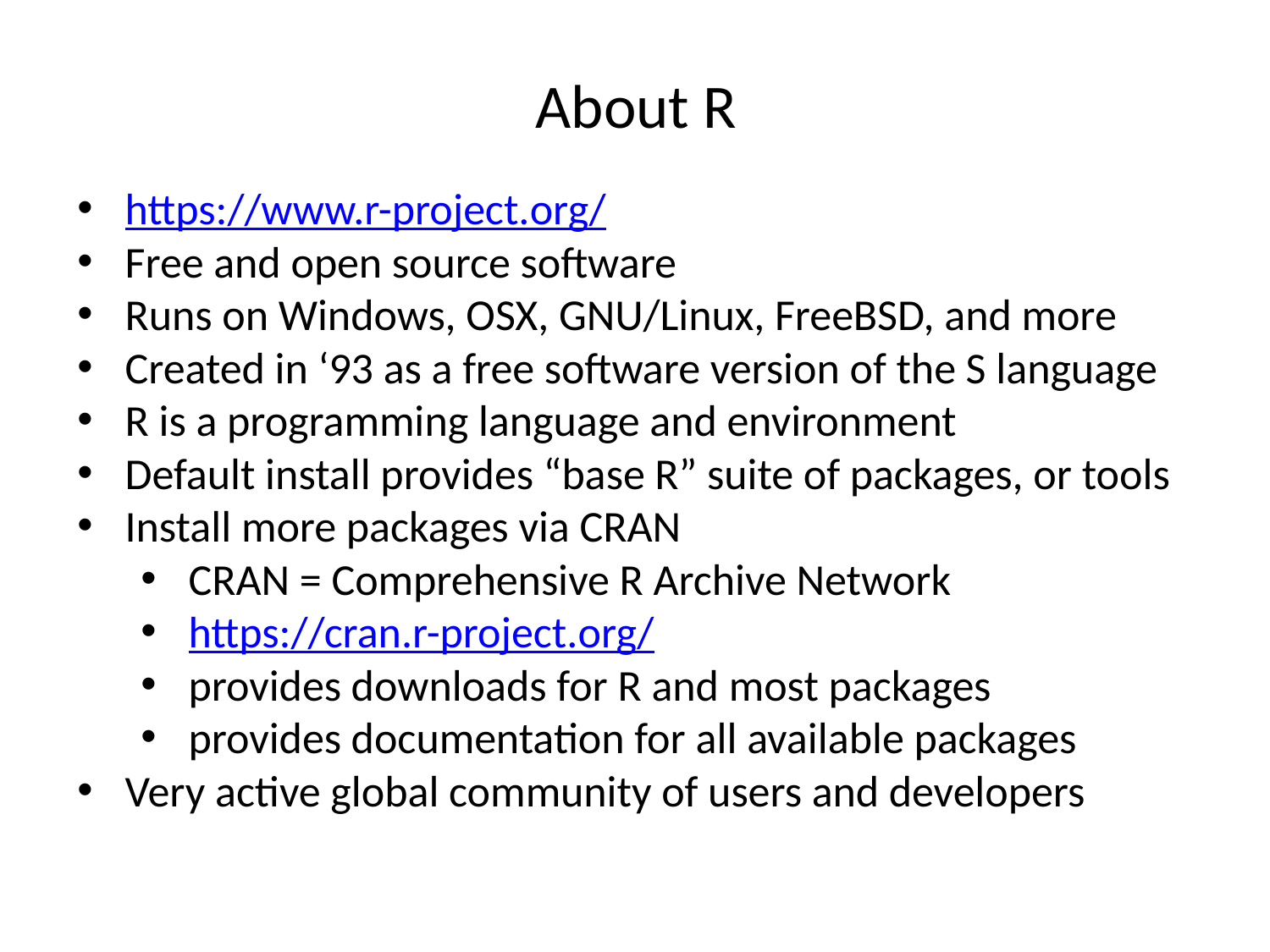

About R
https://www.r-project.org/
Free and open source software
Runs on Windows, OSX, GNU/Linux, FreeBSD, and more
Created in ‘93 as a free software version of the S language
R is a programming language and environment
Default install provides “base R” suite of packages, or tools
Install more packages via CRAN
CRAN = Comprehensive R Archive Network
https://cran.r-project.org/
provides downloads for R and most packages
provides documentation for all available packages
Very active global community of users and developers